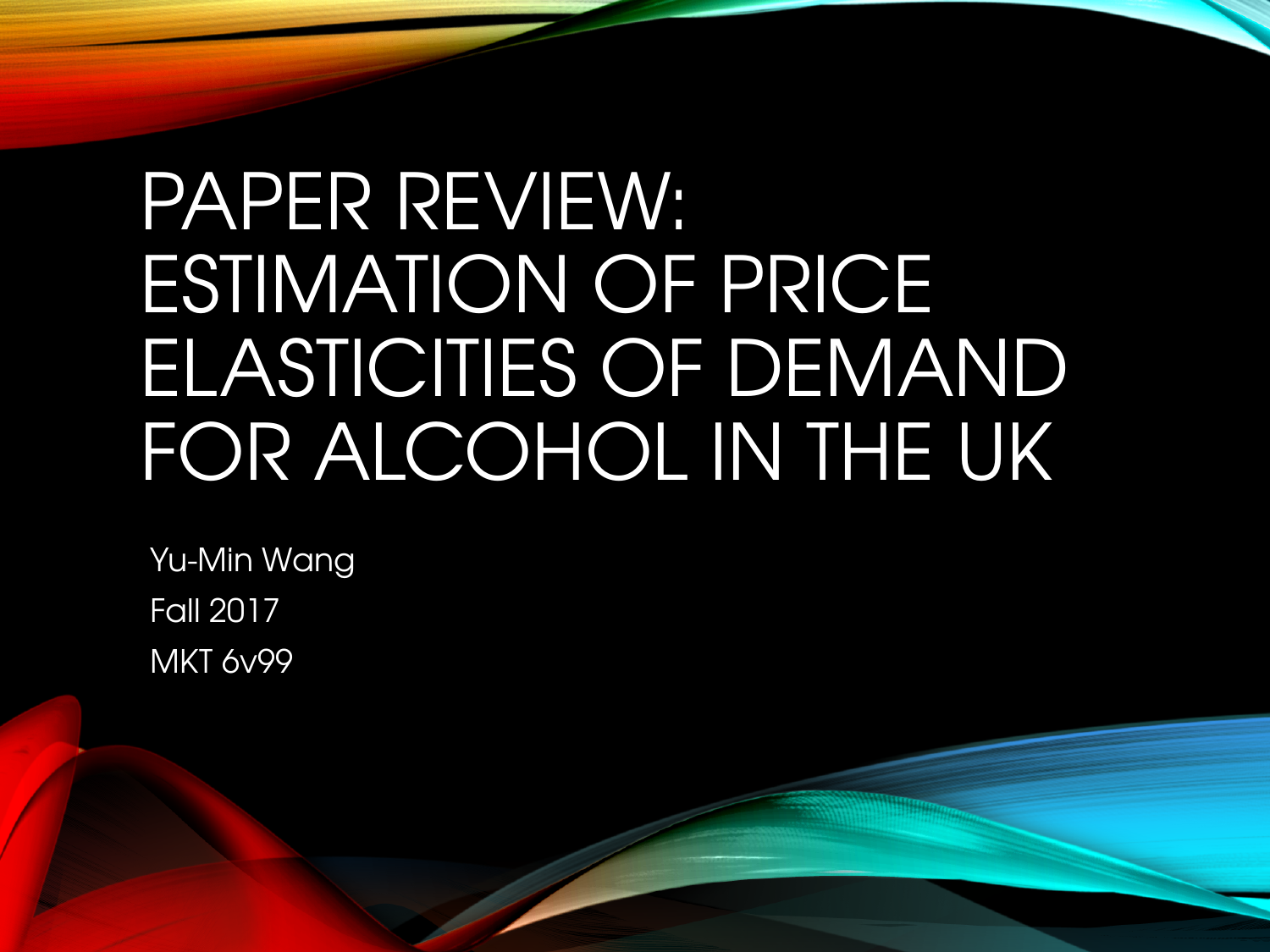

# Paper review: Estimation of Price Elasticities of demand for alcohol in the UK
Yu-Min Wang
Fall 2017
MKT 6v99